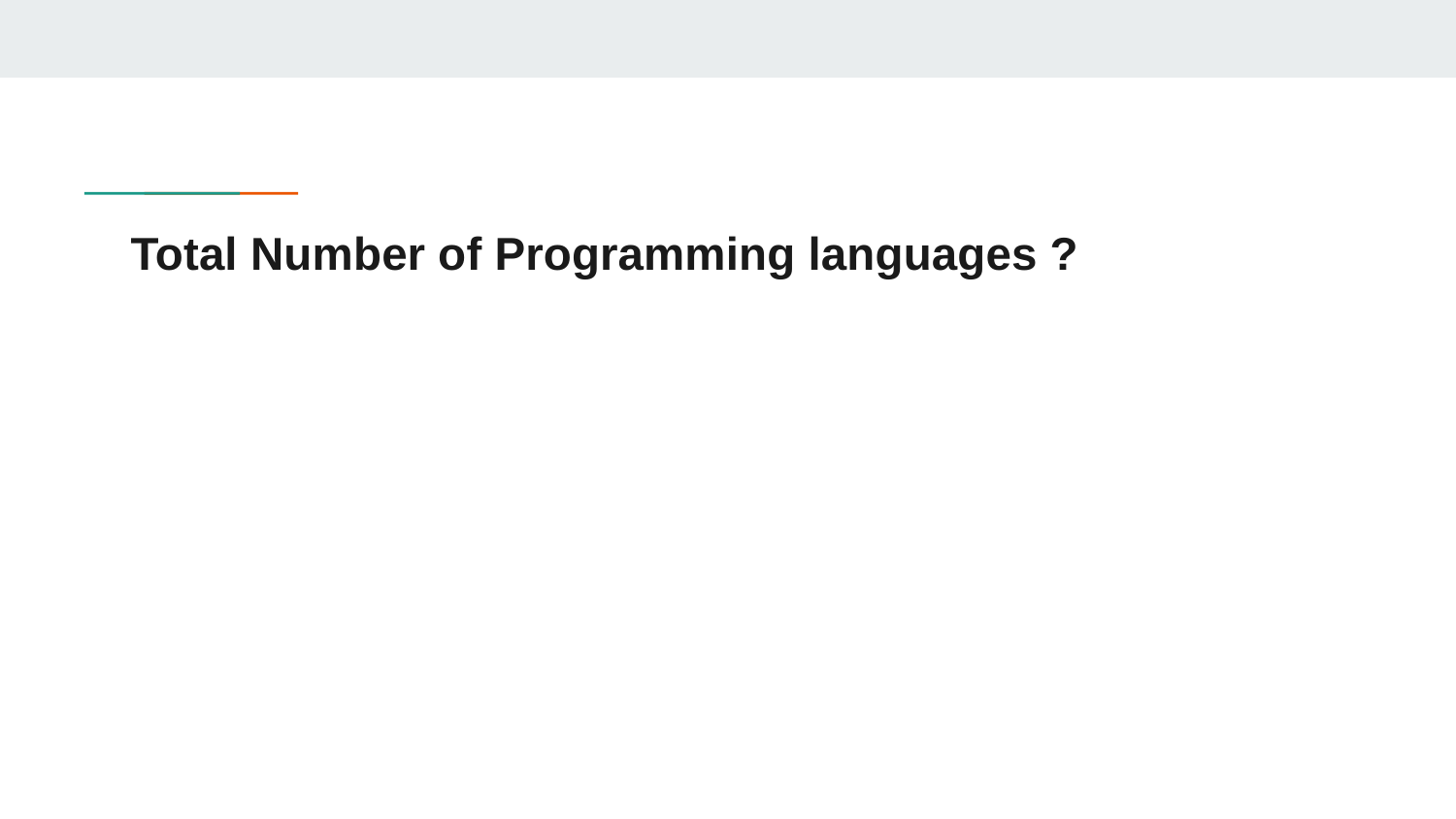

# Total Number of Programming languages ?